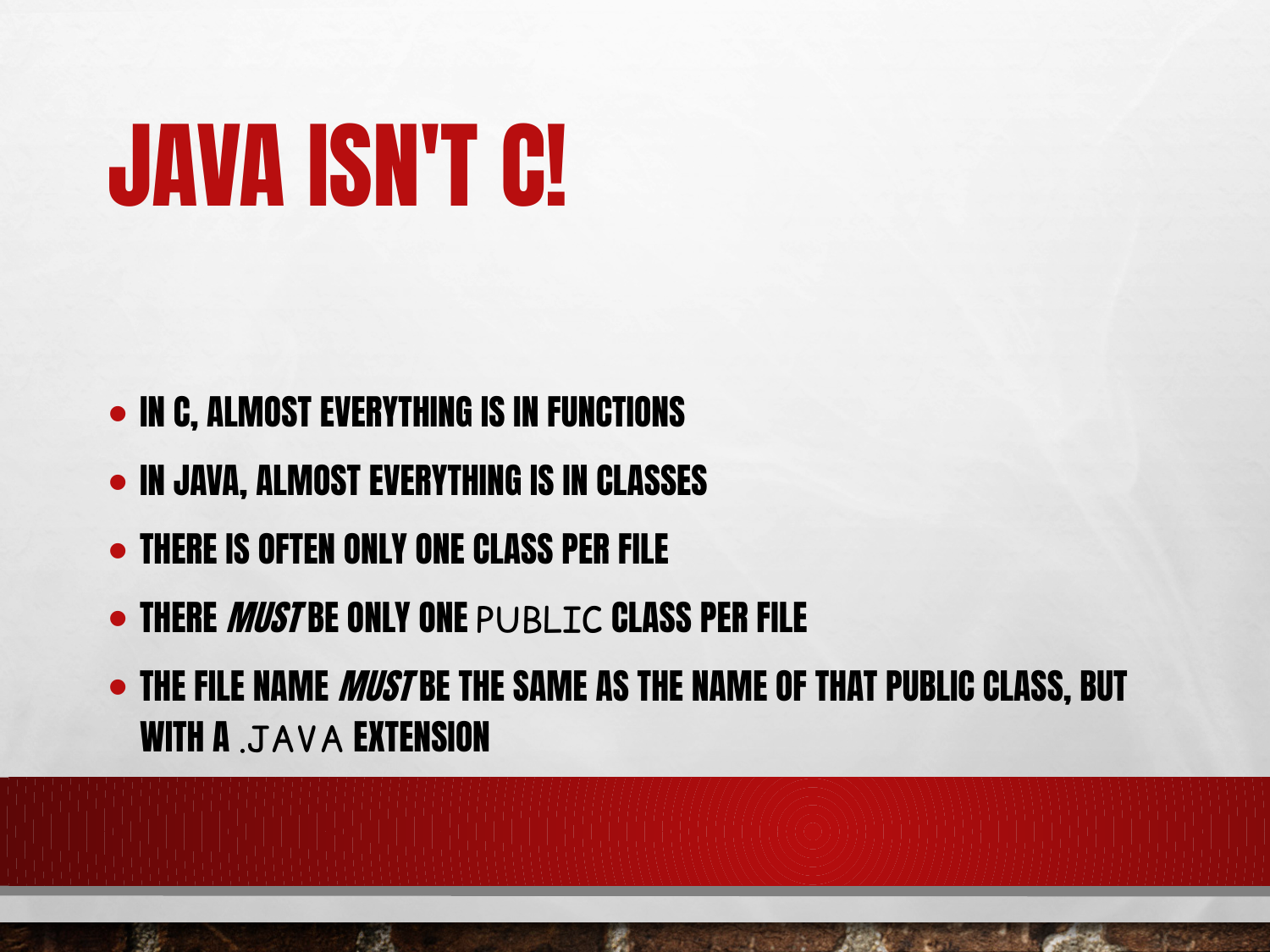

# Java isn't C!
In C, almost everything is in functions
In Java, almost everything is in classes
There is often only one class per file
There must be only one public class per file
The file name must be the same as the name of that public class, but with a .java extension